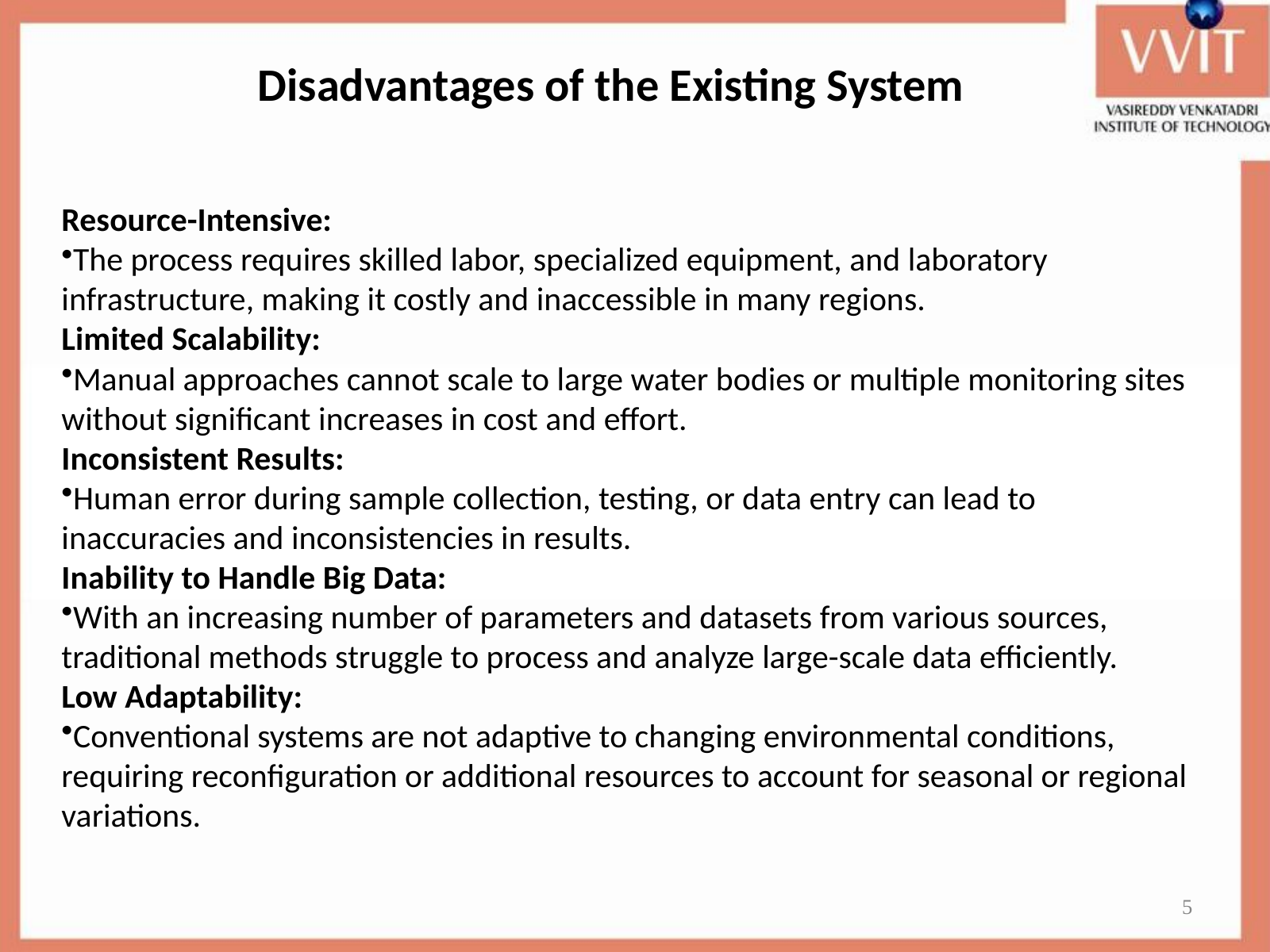

Disadvantages of the Existing System
Resource-Intensive:
The process requires skilled labor, specialized equipment, and laboratory infrastructure, making it costly and inaccessible in many regions.
Limited Scalability:
Manual approaches cannot scale to large water bodies or multiple monitoring sites without significant increases in cost and effort.
Inconsistent Results:
Human error during sample collection, testing, or data entry can lead to inaccuracies and inconsistencies in results.
Inability to Handle Big Data:
With an increasing number of parameters and datasets from various sources, traditional methods struggle to process and analyze large-scale data efficiently.
Low Adaptability:
Conventional systems are not adaptive to changing environmental conditions, requiring reconfiguration or additional resources to account for seasonal or regional variations.

5